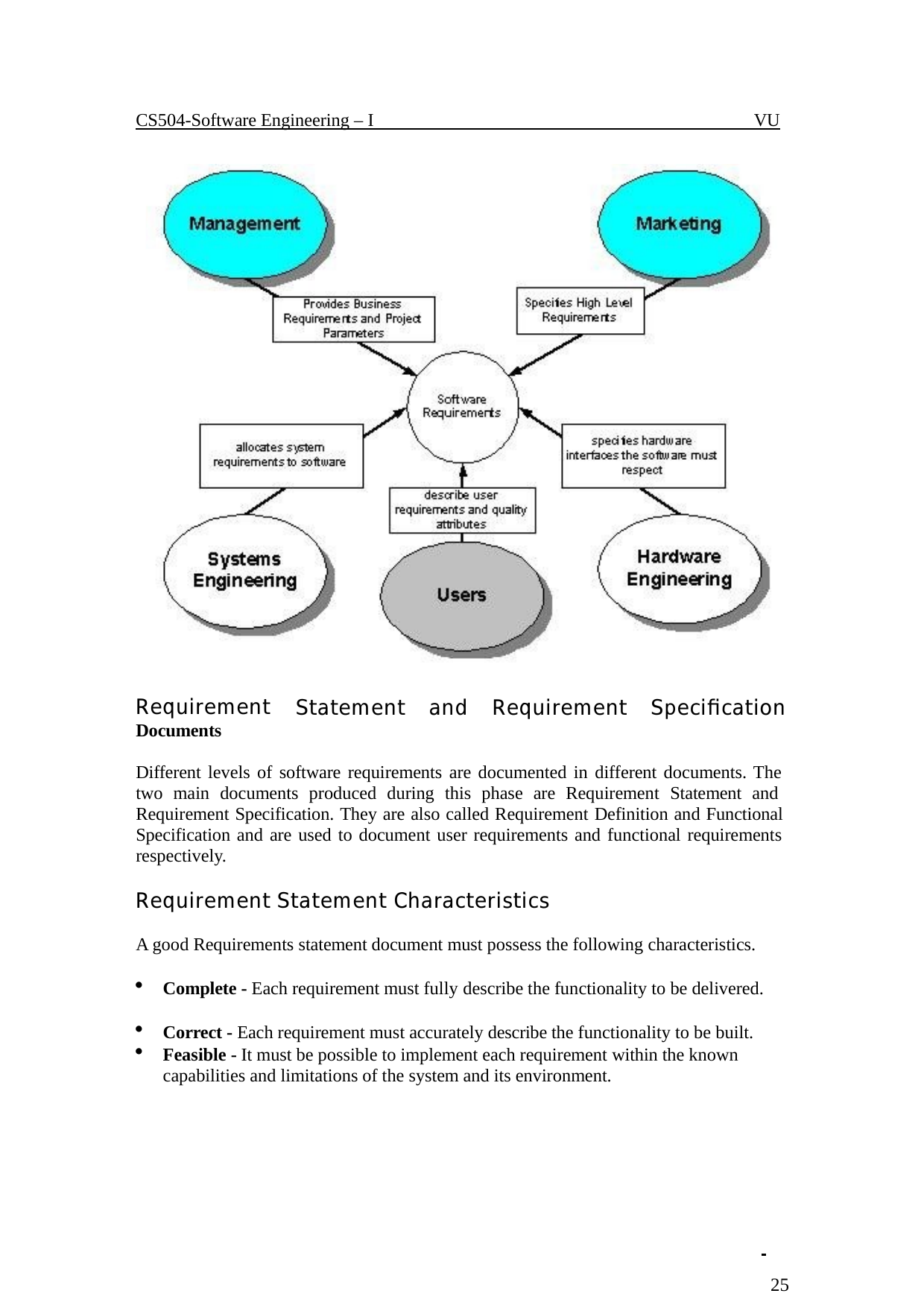

CS504-Software Engineering – I
VU

Requirement
Documents
Statement
and	Requirement
Specification
Different levels of software requirements are documented in different documents. The  two main documents produced during this phase are Requirement Statement and  Requirement Specification. They are also called Requirement Definition and Functional  Specification and are used to document user requirements and functional requirements  respectively.

Requirement Statement Characteristics

A good Requirements statement document must possess the following characteristics.

Complete - Each requirement must fully describe the functionality to be delivered.

Correct - Each requirement must accurately describe the functionality to be built.
Feasible - It must be possible to implement each requirement within the known  capabilities and limitations of the system and its environment.
 	  25
© Copyright Virtual University of Pakistan